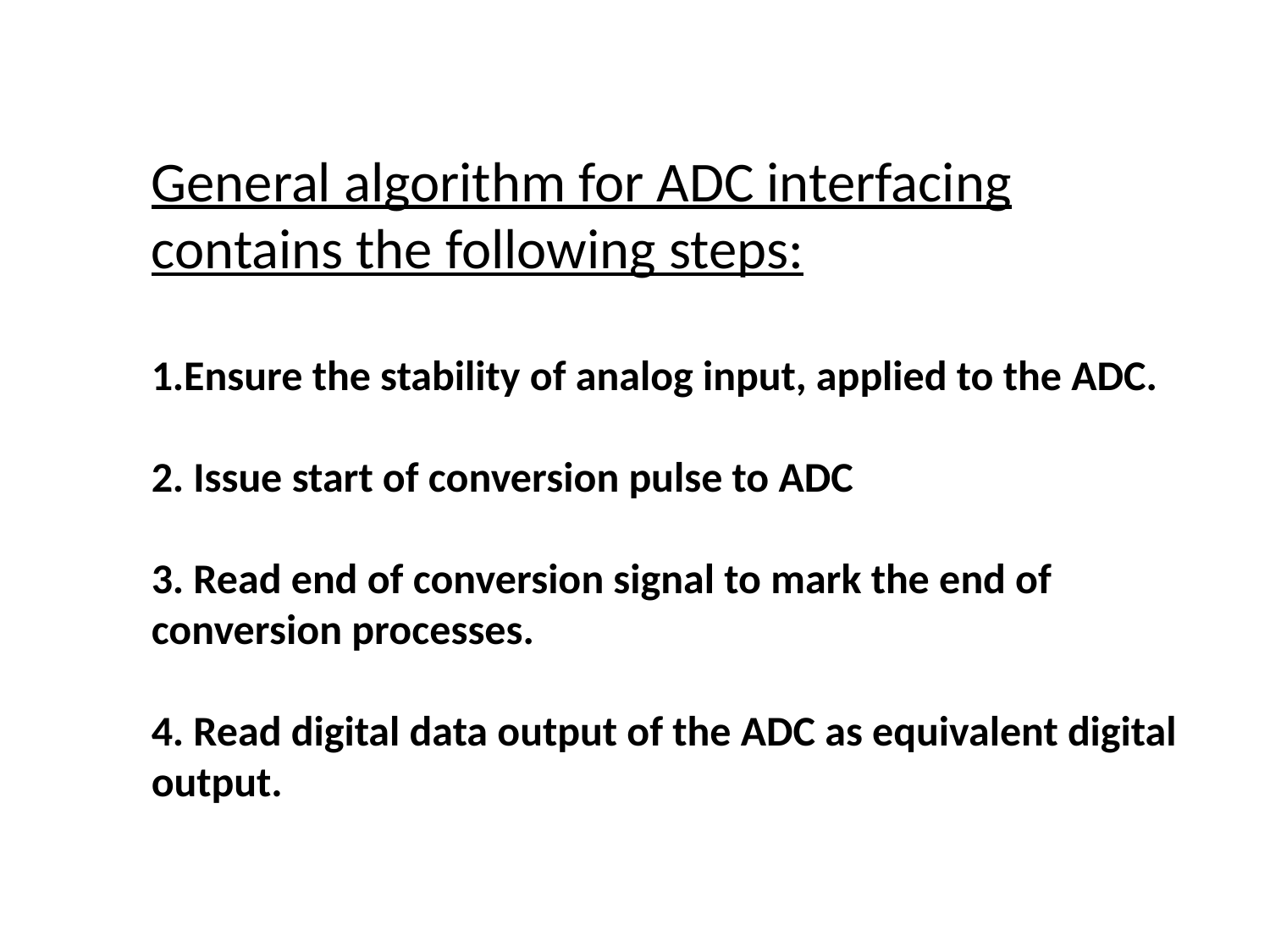

General algorithm for ADC interfacing contains the following steps:

1.Ensure the stability of analog input, applied to the ADC.

2. Issue start of conversion pulse to ADC

3. Read end of conversion signal to mark the end of
conversion processes.

4. Read digital data output of the ADC as equivalent digital
output.